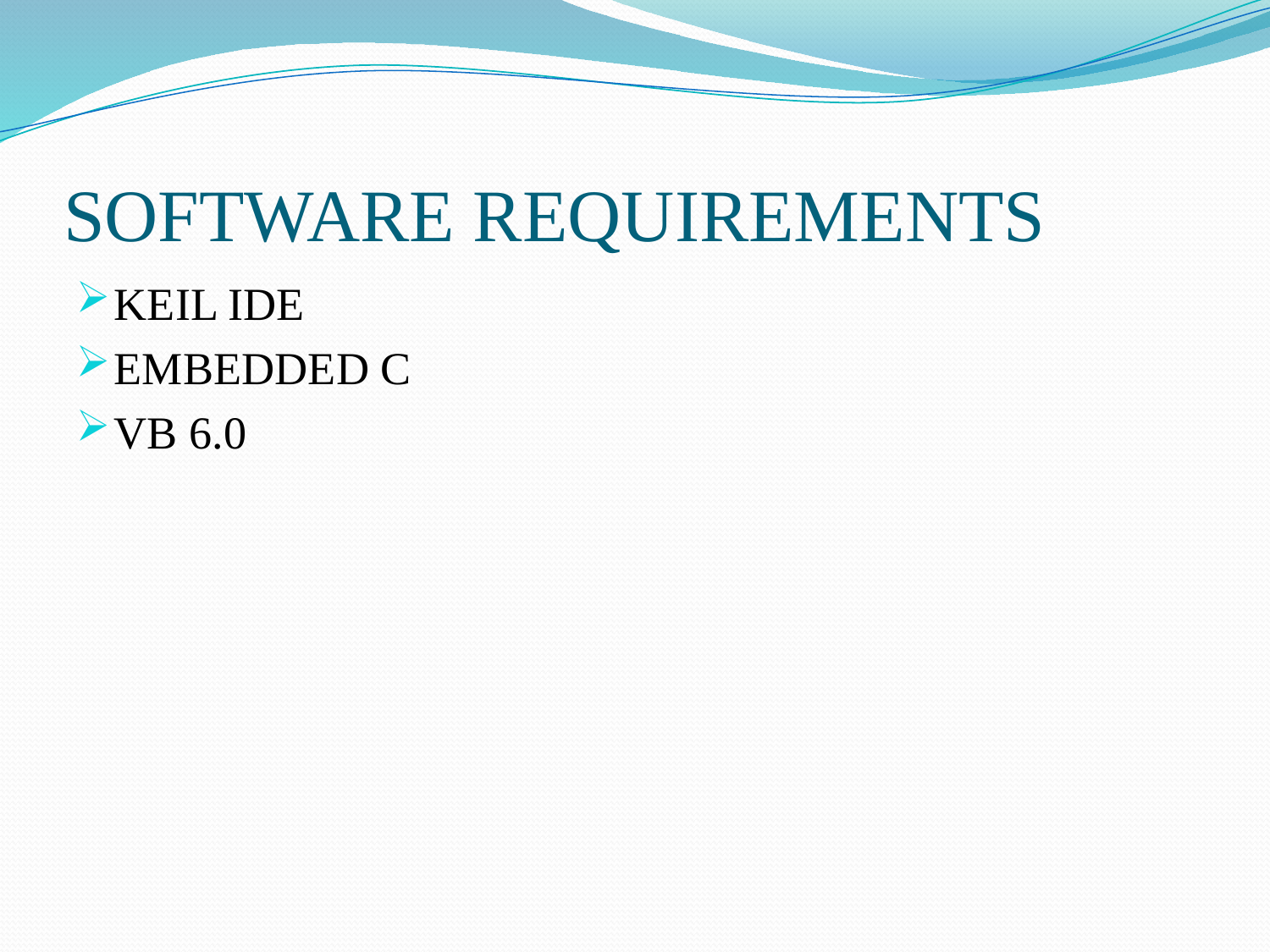

# SOFTWARE REQUIREMENTS
KEIL IDE
EMBEDDED C
VB 6.0